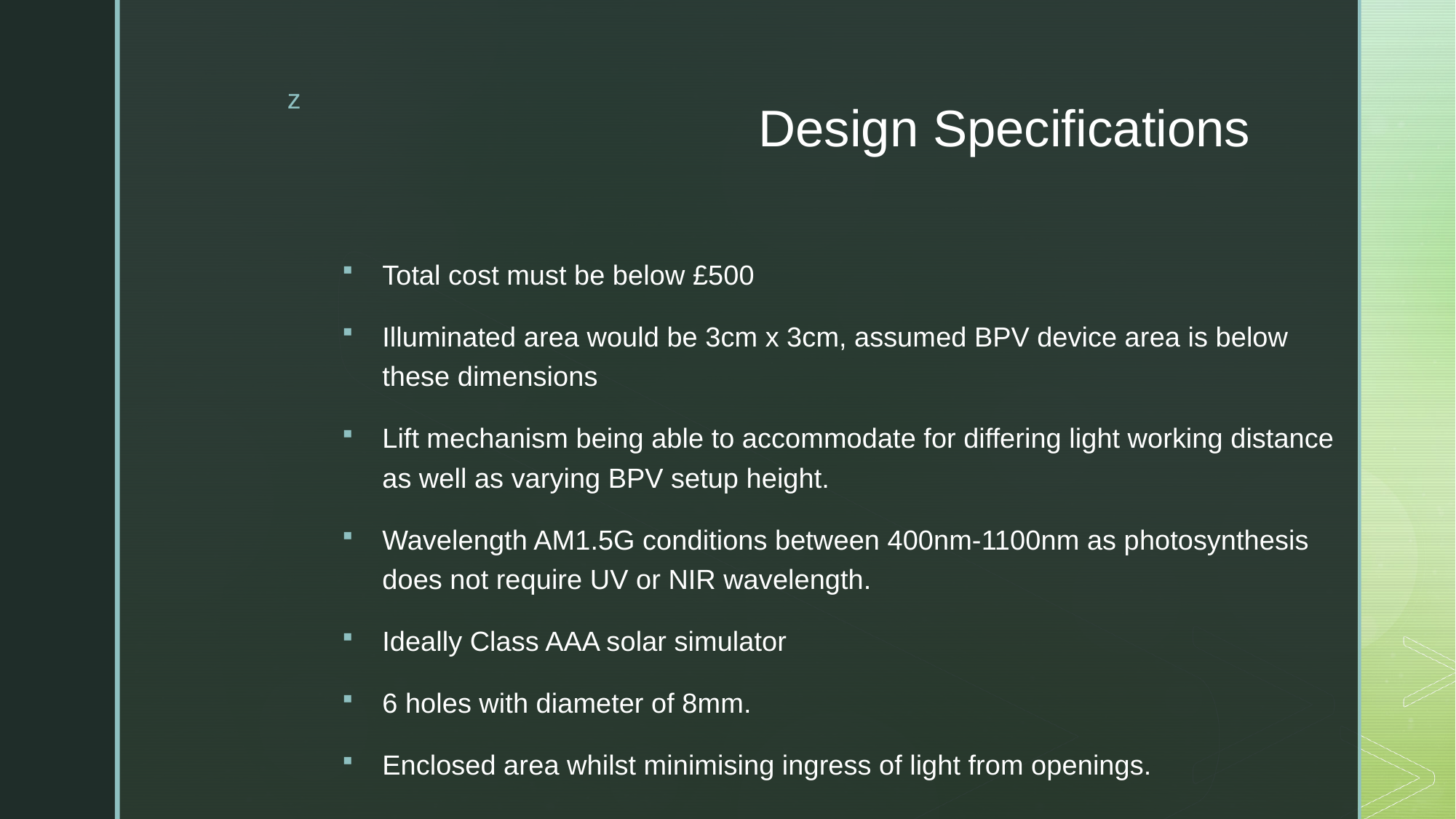

# Design Specifications
Total cost must be below £500
Illuminated area would be 3cm x 3cm, assumed BPV device area is below these dimensions
Lift mechanism being able to accommodate for differing light working distance as well as varying BPV setup height.
Wavelength AM1.5G conditions between 400nm-1100nm as photosynthesis does not require UV or NIR wavelength.
Ideally Class AAA solar simulator
6 holes with diameter of 8mm.
Enclosed area whilst minimising ingress of light from openings.